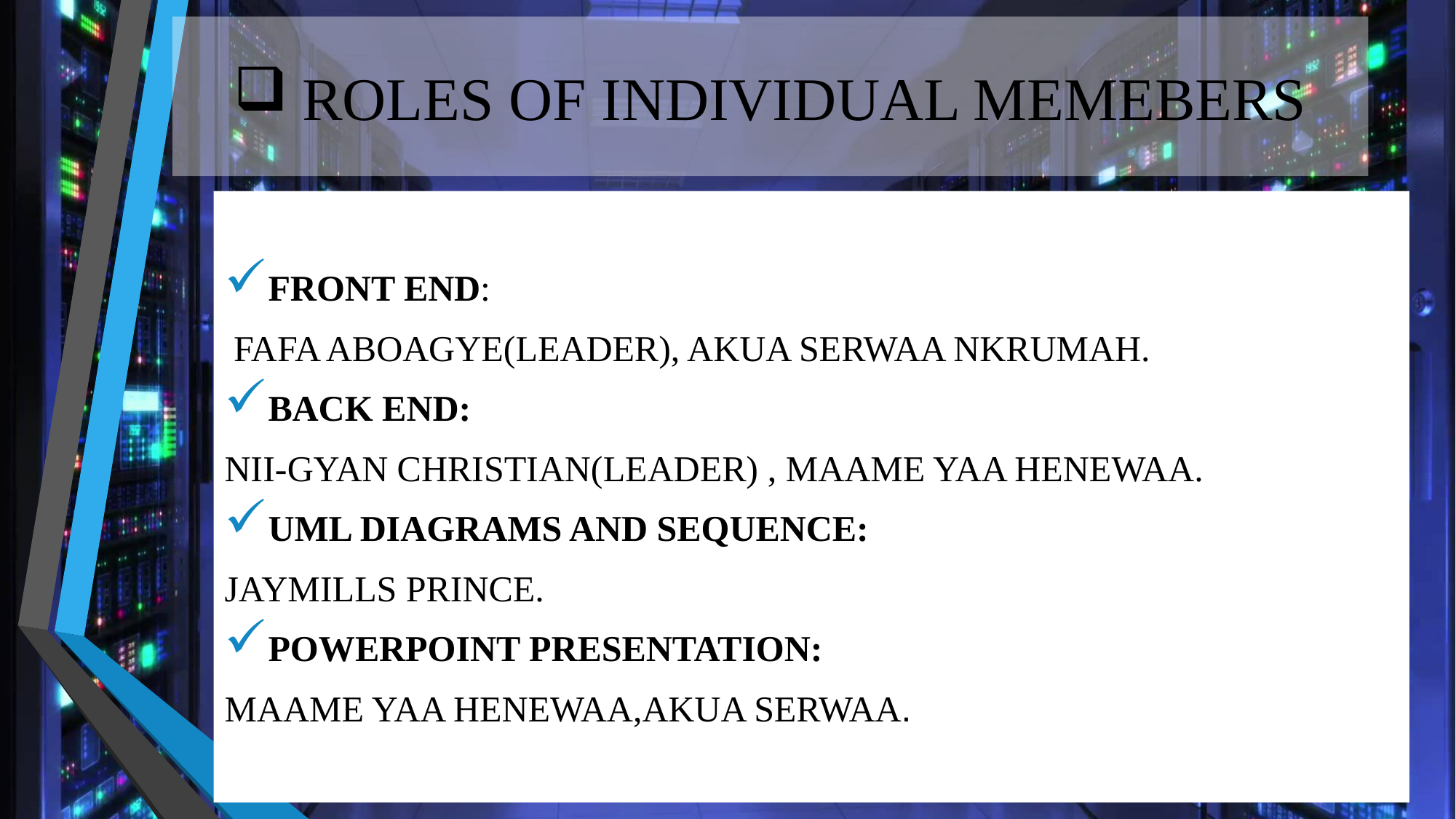

# ROLES OF INDIVIDUAL MEMEBERS
FRONT END:
 FAFA ABOAGYE(LEADER), AKUA SERWAA NKRUMAH.
BACK END:
NII-GYAN CHRISTIAN(LEADER) , MAAME YAA HENEWAA.
UML DIAGRAMS AND SEQUENCE:
JAYMILLS PRINCE.
POWERPOINT PRESENTATION:
MAAME YAA HENEWAA,AKUA SERWAA.